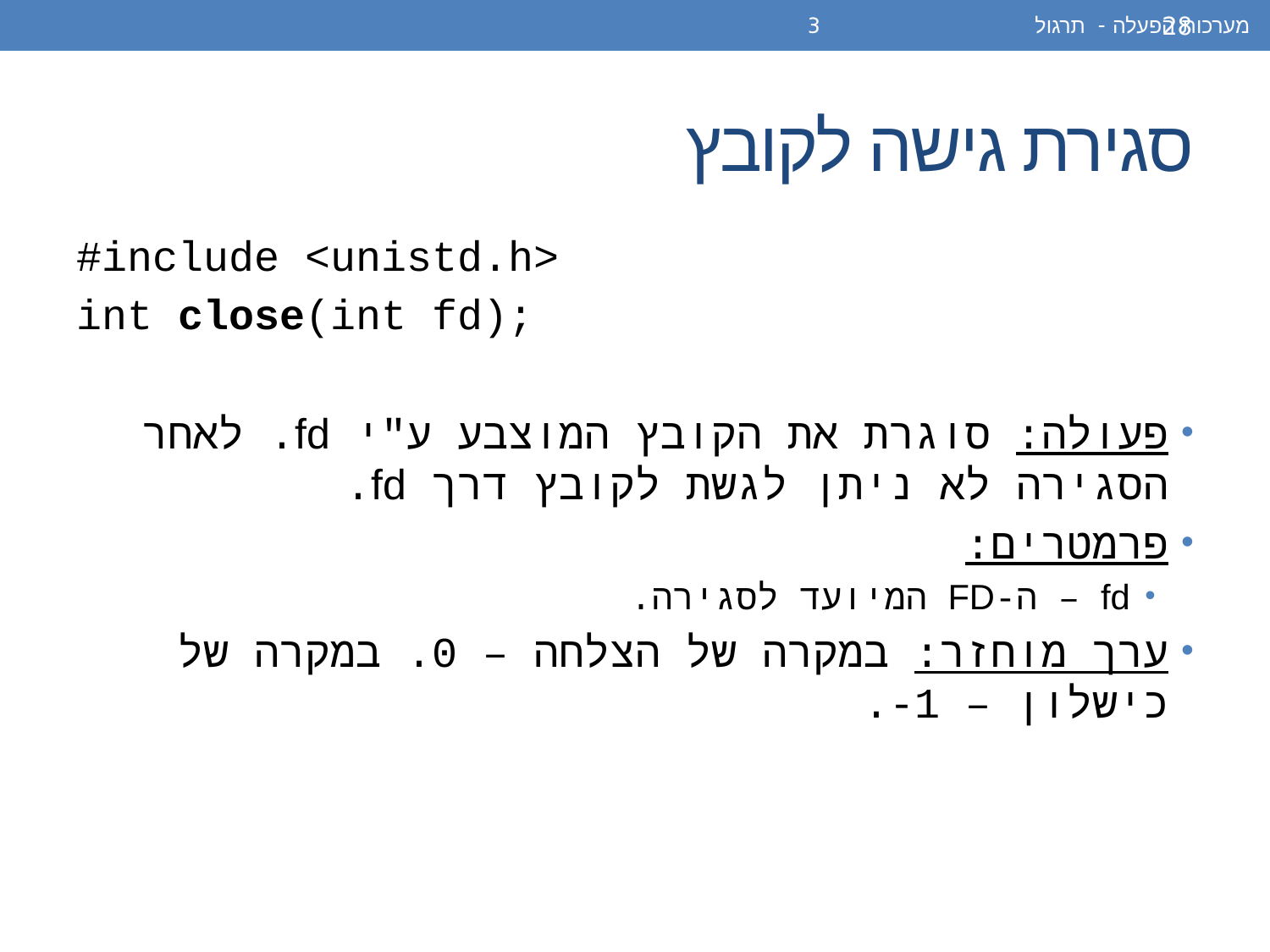

מערכות הפעלה - תרגול 3
28
# סגירת גישה לקובץ
#include <unistd.h>
int close(int fd);

פעולה: סוגרת את הקובץ המוצבע ע"י fd. לאחר הסגירה לא ניתן לגשת לקובץ דרך fd.
פרמטרים:
fd – ה-FD המיועד לסגירה.
ערך מוחזר: במקרה של הצלחה – 0. במקרה של כישלון – 1-.